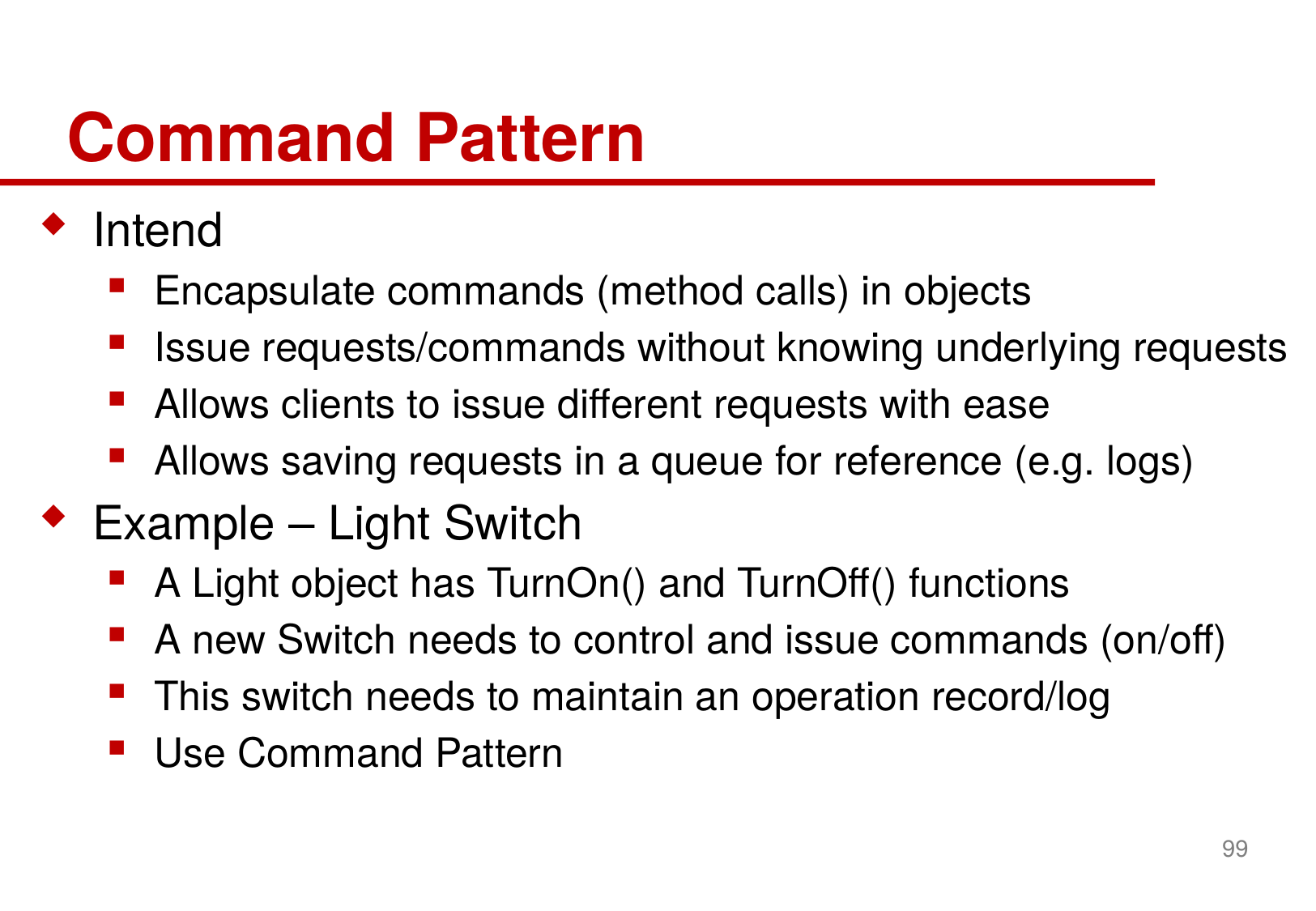

# Command Pattern
Intend
Encapsulate commands (method calls) in objects
Issue requests/commands without knowing underlying requests
Allows clients to issue different requests with ease
Allows saving requests in a queue for reference (e.g. logs)
Example – Light Switch
A Light object has TurnOn() and TurnOff() functions
A new Switch needs to control and issue commands (on/off)
This switch needs to maintain an operation record/log
Use Command Pattern

99